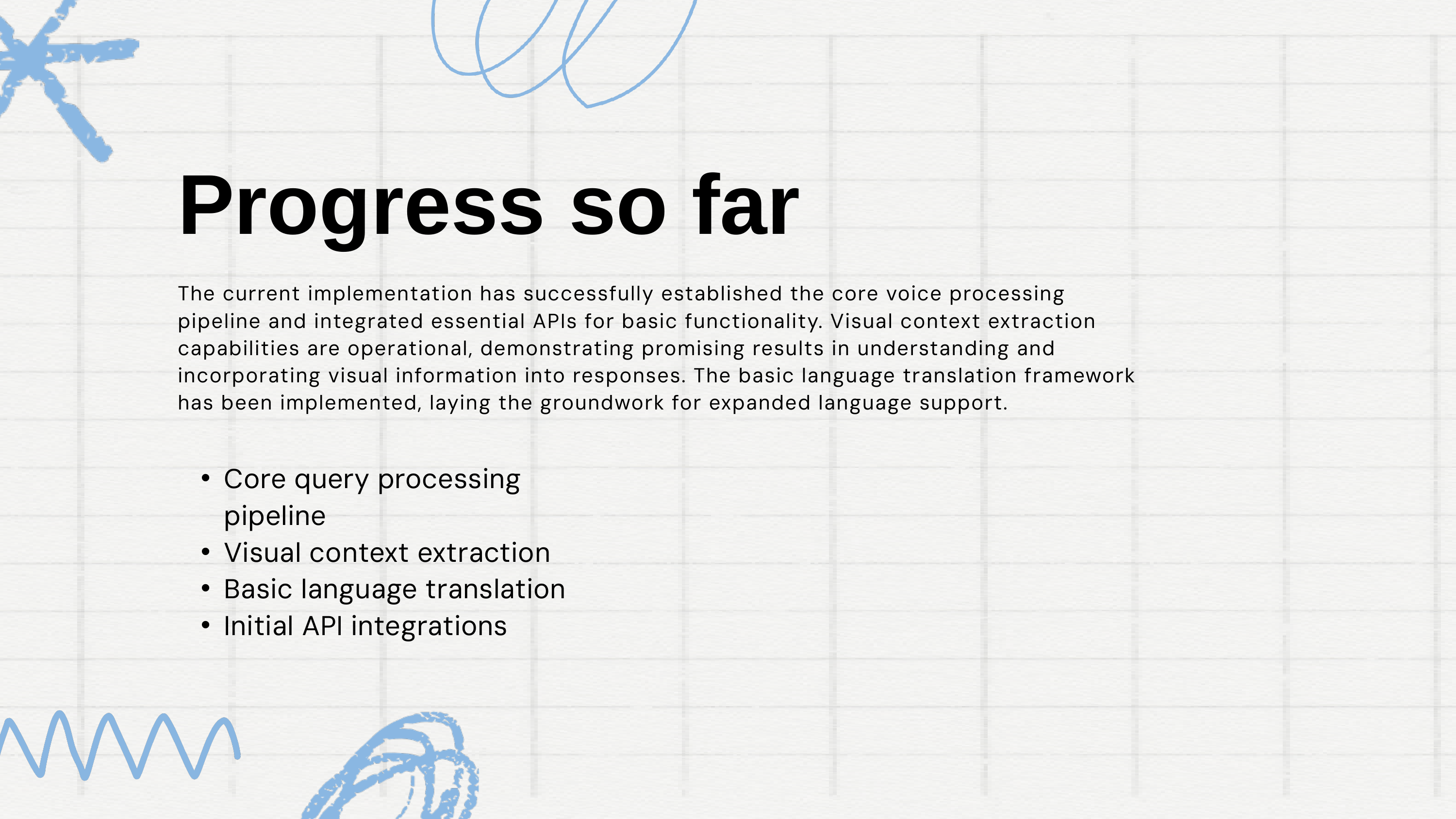

Progress so far
The current implementation has successfully established the core voice processing pipeline and integrated essential APIs for basic functionality. Visual context extraction capabilities are operational, demonstrating promising results in understanding and incorporating visual information into responses. The basic language translation framework has been implemented, laying the groundwork for expanded language support.
Core query processing pipeline
Visual context extraction
Basic language translation
Initial API integrations